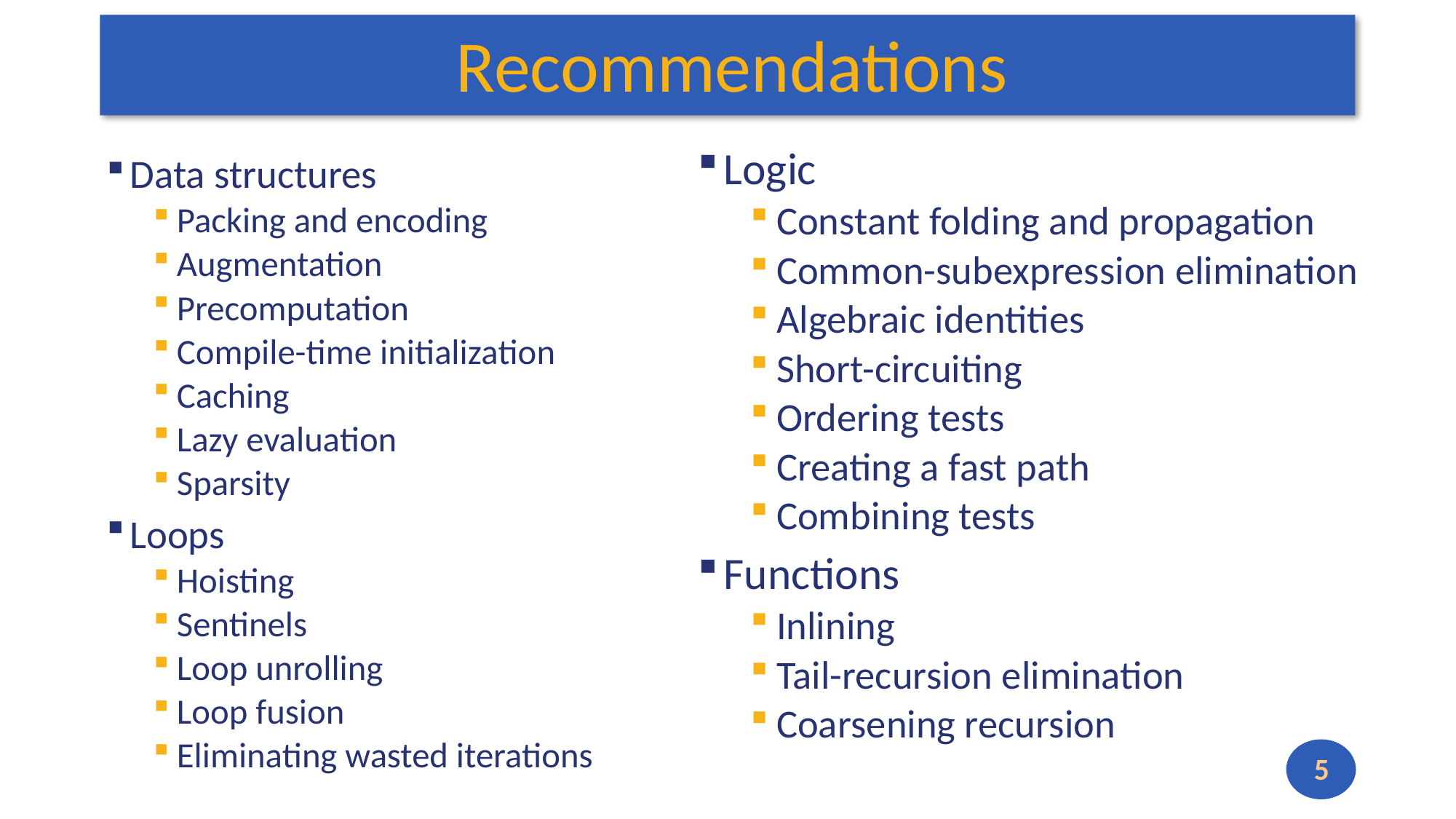

# Recommendations
Logic
Constant folding and propagation
Common-subexpression elimination
Algebraic identities
Short-circuiting
Ordering tests
Creating a fast path
Combining tests
Functions
Inlining
Tail-recursion elimination
Coarsening recursion
Data structures
Packing and encoding
Augmentation
Precomputation
Compile-time initialization
Caching
Lazy evaluation
Sparsity
Loops
Hoisting
Sentinels
Loop unrolling
Loop fusion
Eliminating wasted iterations
5